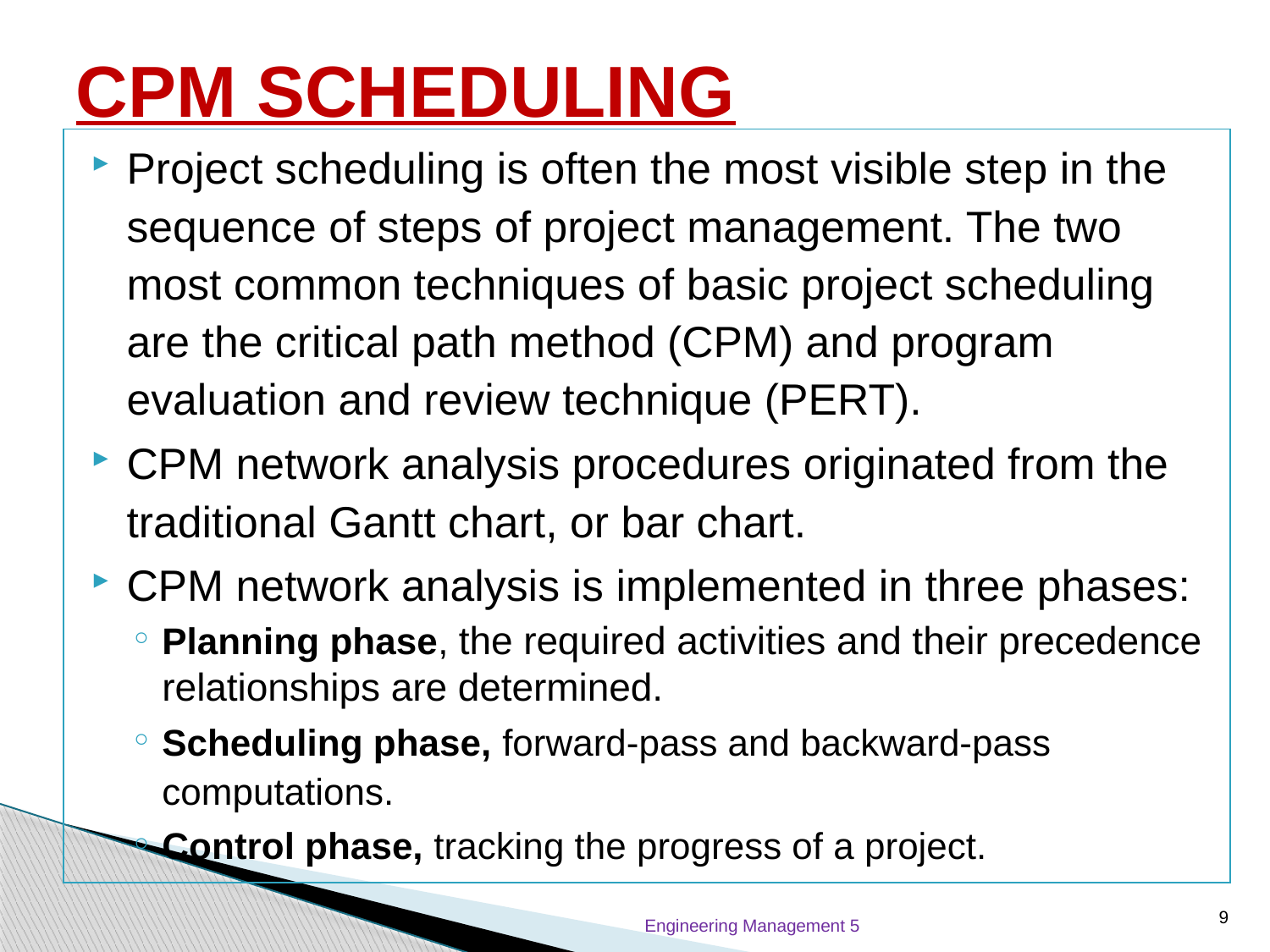

# CPM SCHEDULING
Project scheduling is often the most visible step in the sequence of steps of project management. The two most common techniques of basic project scheduling are the critical path method (CPM) and program evaluation and review technique (PERT).
CPM network analysis procedures originated from the traditional Gantt chart, or bar chart.
CPM network analysis is implemented in three phases:
Planning phase, the required activities and their precedence relationships are determined.
Scheduling phase, forward-pass and backward-pass computations.
Control phase, tracking the progress of a project.
9
Engineering Management 5